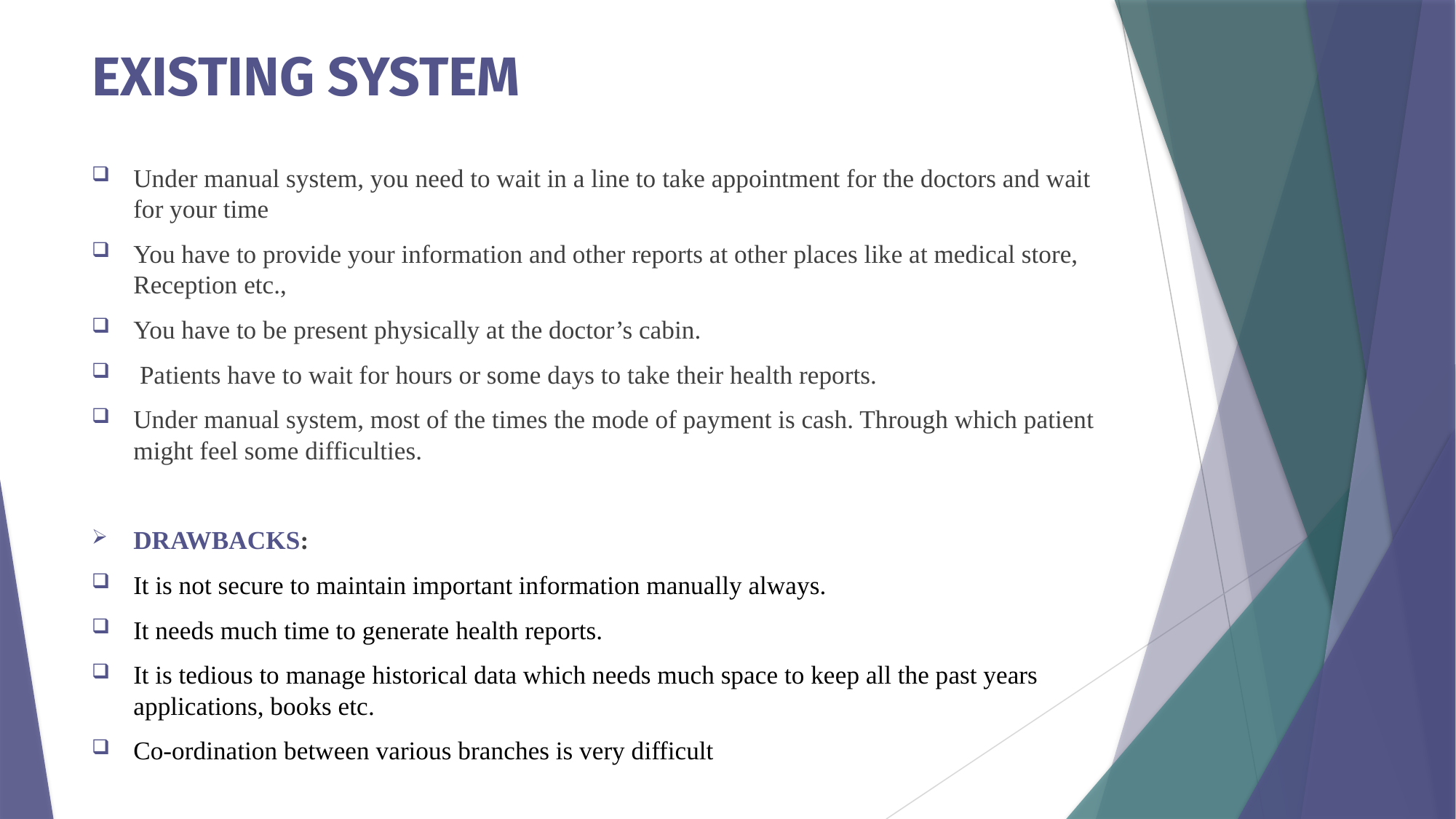

# EXISTING SYSTEM
Under manual system, you need to wait in a line to take appointment for the doctors and wait for your time
You have to provide your information and other reports at other places like at medical store, Reception etc.,
You have to be present physically at the doctor’s cabin.
 Patients have to wait for hours or some days to take their health reports.
Under manual system, most of the times the mode of payment is cash. Through which patient might feel some difficulties.

DRAWBACKS:
It is not secure to maintain important information manually always.
It needs much time to generate health reports.
It is tedious to manage historical data which needs much space to keep all the past years applications, books etc.
Co-ordination between various branches is very difficult